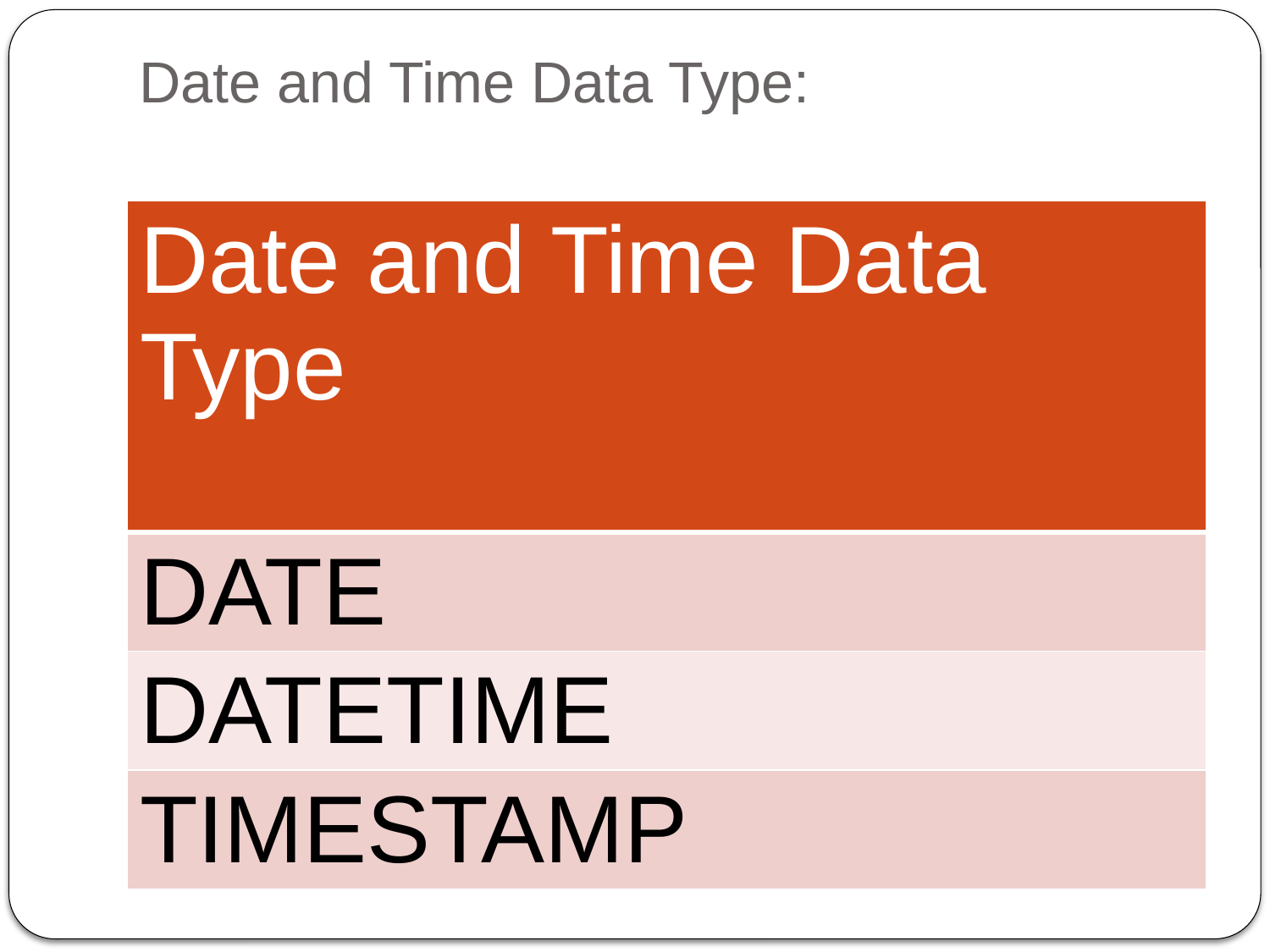

# Date and Time Data Type:
| Date and Time Data Type |
| --- |
| DATE |
| DATETIME |
| TIMESTAMP |